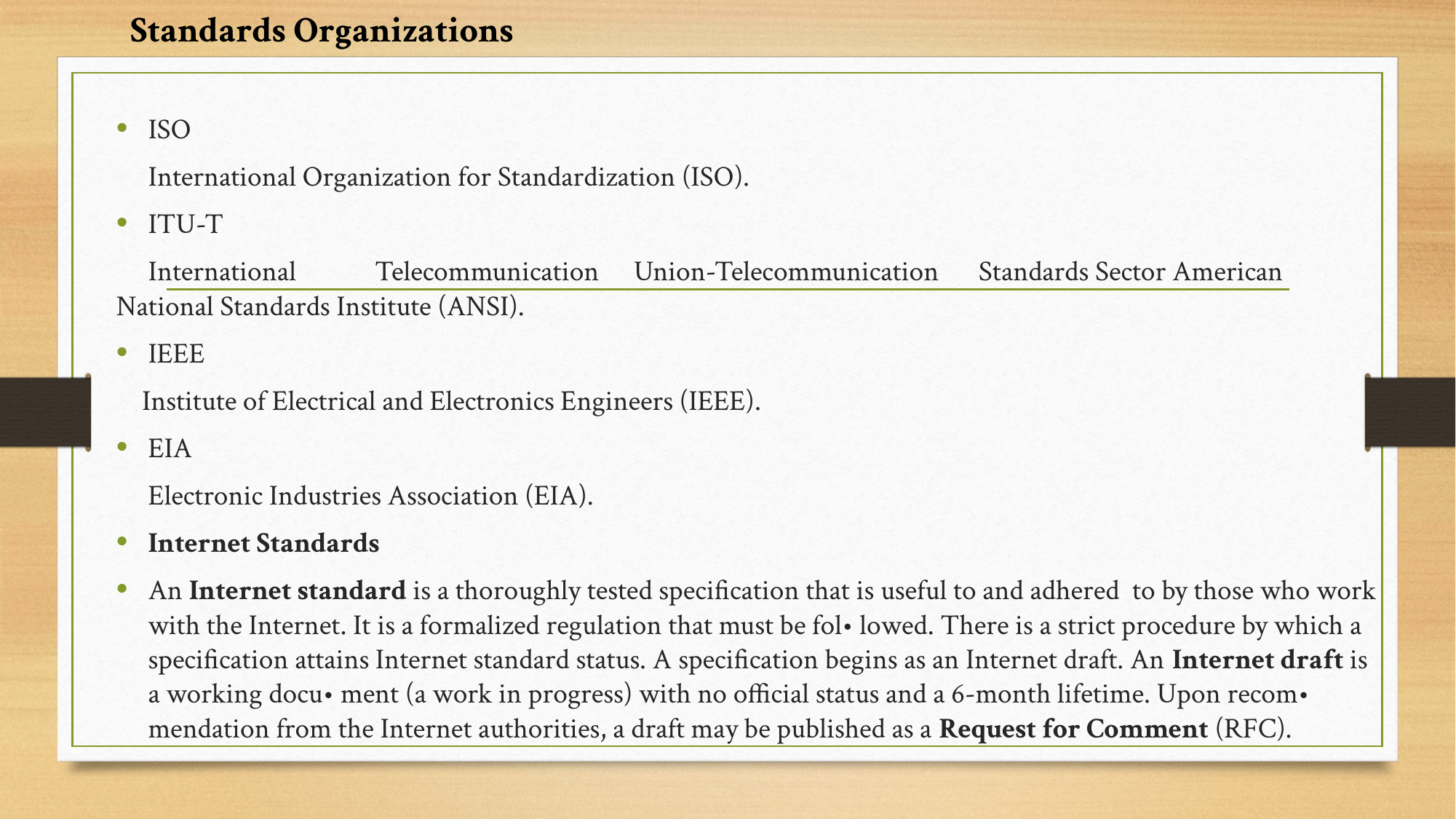

Standards Organizations
ISO
     International Organization for Standardization (ISO).
ITU-T
     International	Telecommunication	Union-Telecommunication	Standards Sector American National Standards Institute (ANSI).
IEEE
    Institute of Electrical and Electronics Engineers (IEEE).
EIA
     Electronic Industries Association (EIA).
Internet Standards
An Internet standard is a thoroughly tested specification that is useful to and adhered  to by those who work with the Internet. It is a formalized regulation that must be fol• lowed. There is a strict procedure by which a specification attains Internet standard status. A specification begins as an Internet draft. An Internet draft is a working docu• ment (a work in progress) with no official status and a 6-month lifetime. Upon recom• mendation from the Internet authorities, a draft may be published as a Request for Comment (RFC).